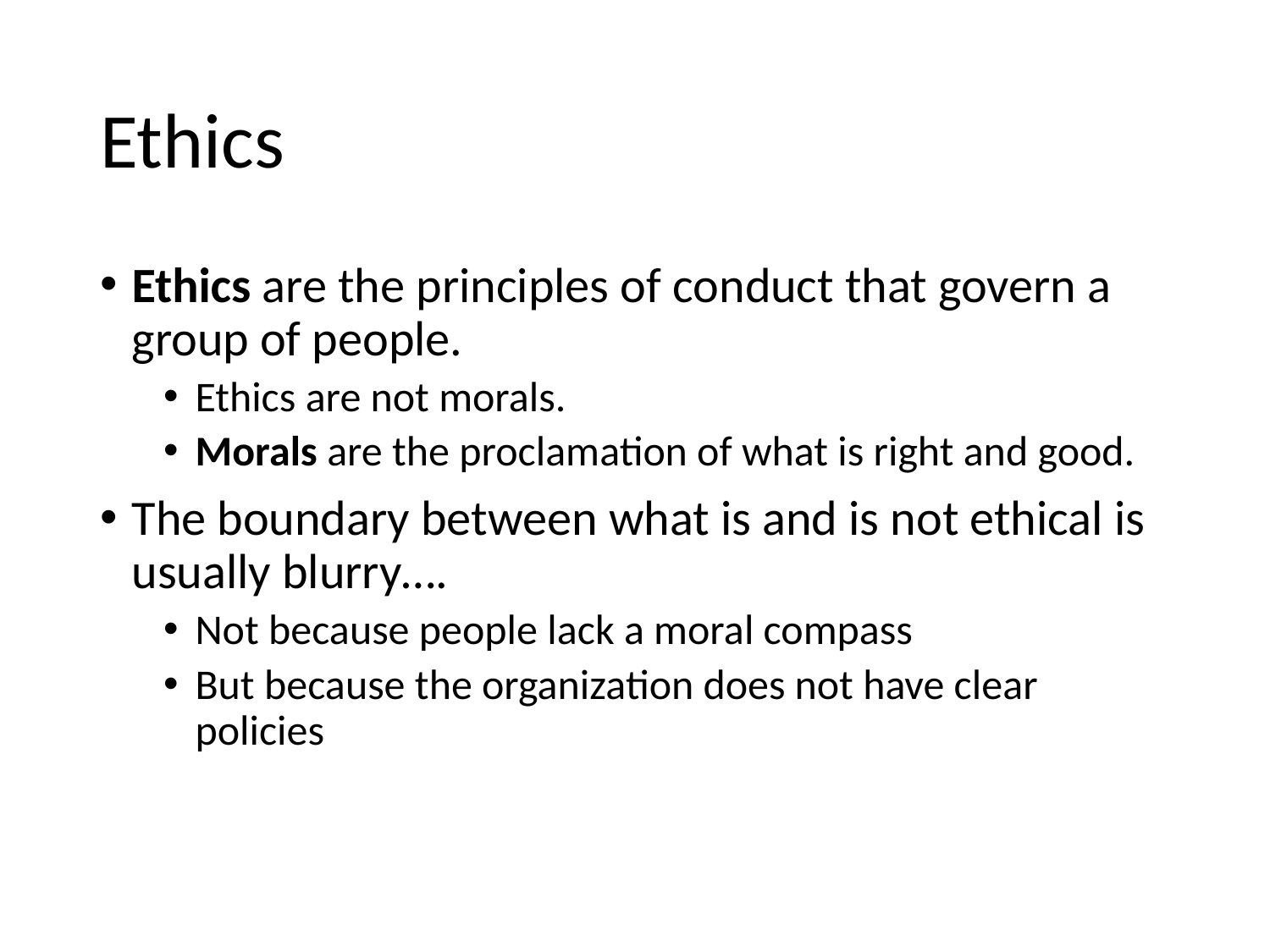

# Ethics
Ethics are the principles of conduct that govern a group of people.
Ethics are not morals.
Morals are the proclamation of what is right and good.
The boundary between what is and is not ethical is usually blurry….
Not because people lack a moral compass
But because the organization does not have clear policies